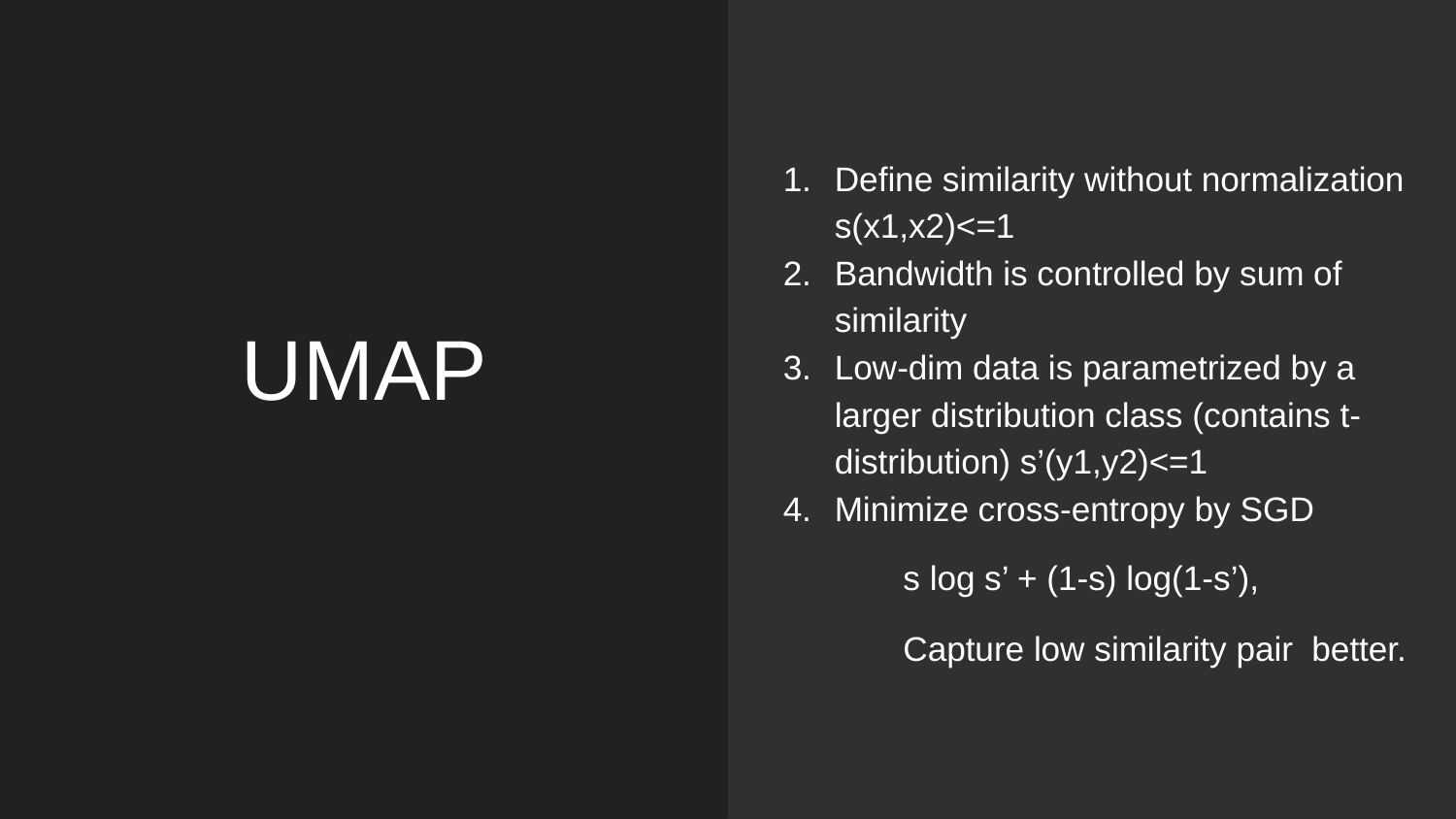

Define similarity without normalization s(x1,x2)<=1
Bandwidth is controlled by sum of similarity
Low-dim data is parametrized by a larger distribution class (contains t-distribution) s’(y1,y2)<=1
Minimize cross-entropy by SGD
	s log s’ + (1-s) log(1-s’),
	Capture low similarity pair  better.
# UMAP